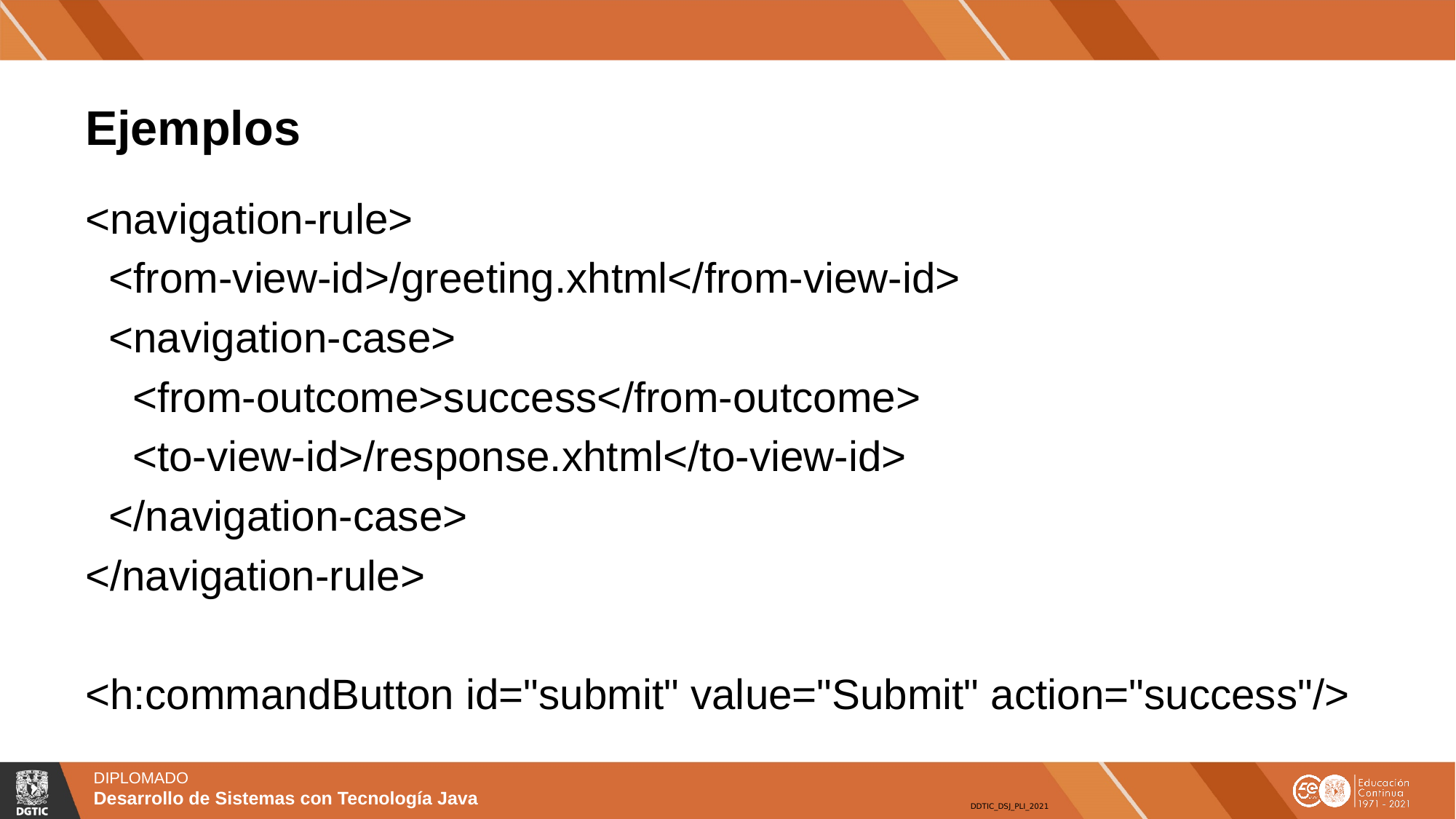

# Ejemplos
<navigation-rule>
  <from-view-id>/greeting.xhtml</from-view-id>
  <navigation-case>
    <from-outcome>success</from-outcome>
    <to-view-id>/response.xhtml</to-view-id>
  </navigation-case>
</navigation-rule>

<h:commandButton id="submit" value="Submit" action="success"/>